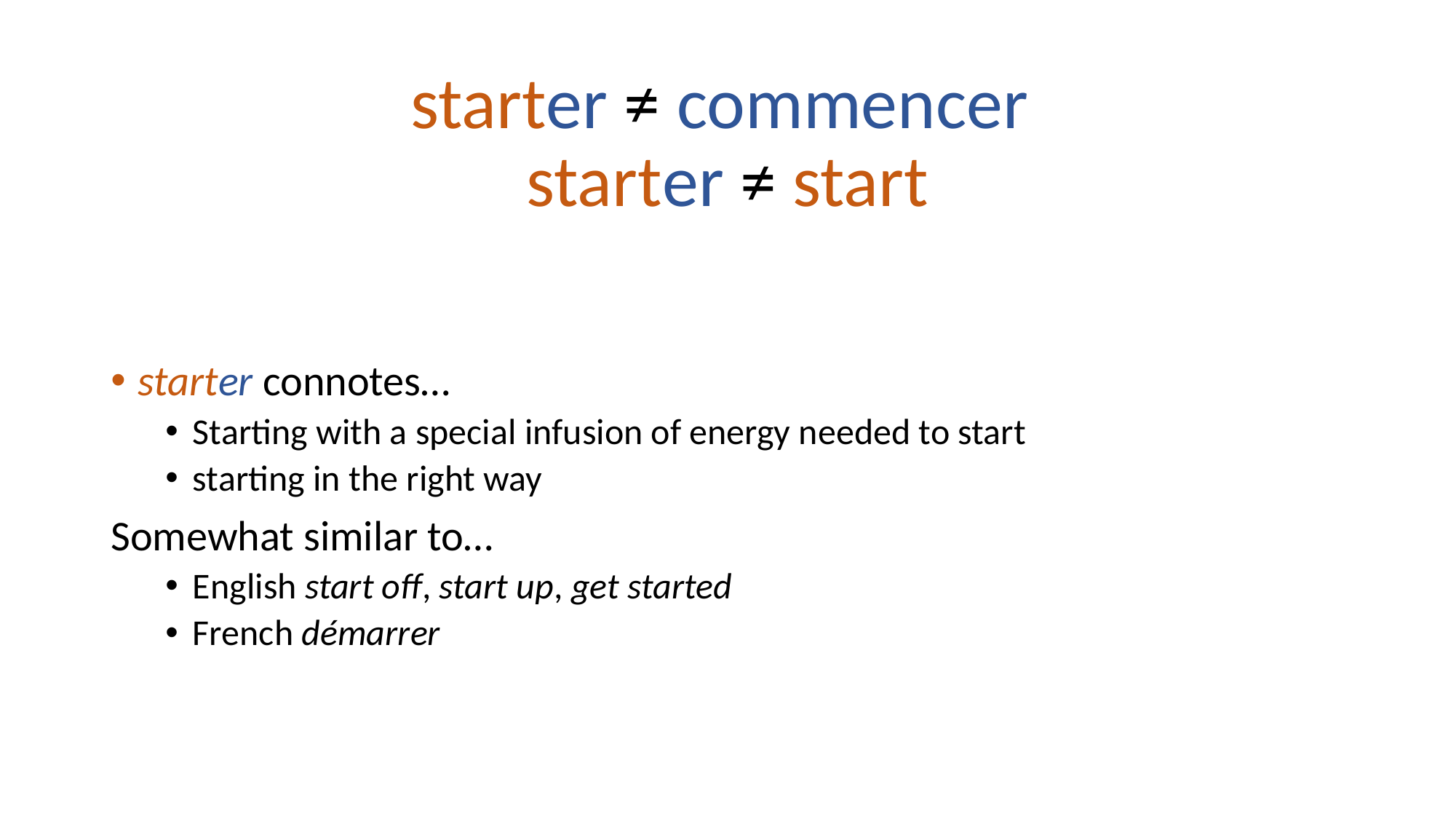

#
starter ≠ commencer
starter ≠ start

starter connotes…
Starting with a special infusion of energy needed to start
starting in the right way
Somewhat similar to…
English start off, start up, get started
French démarrer